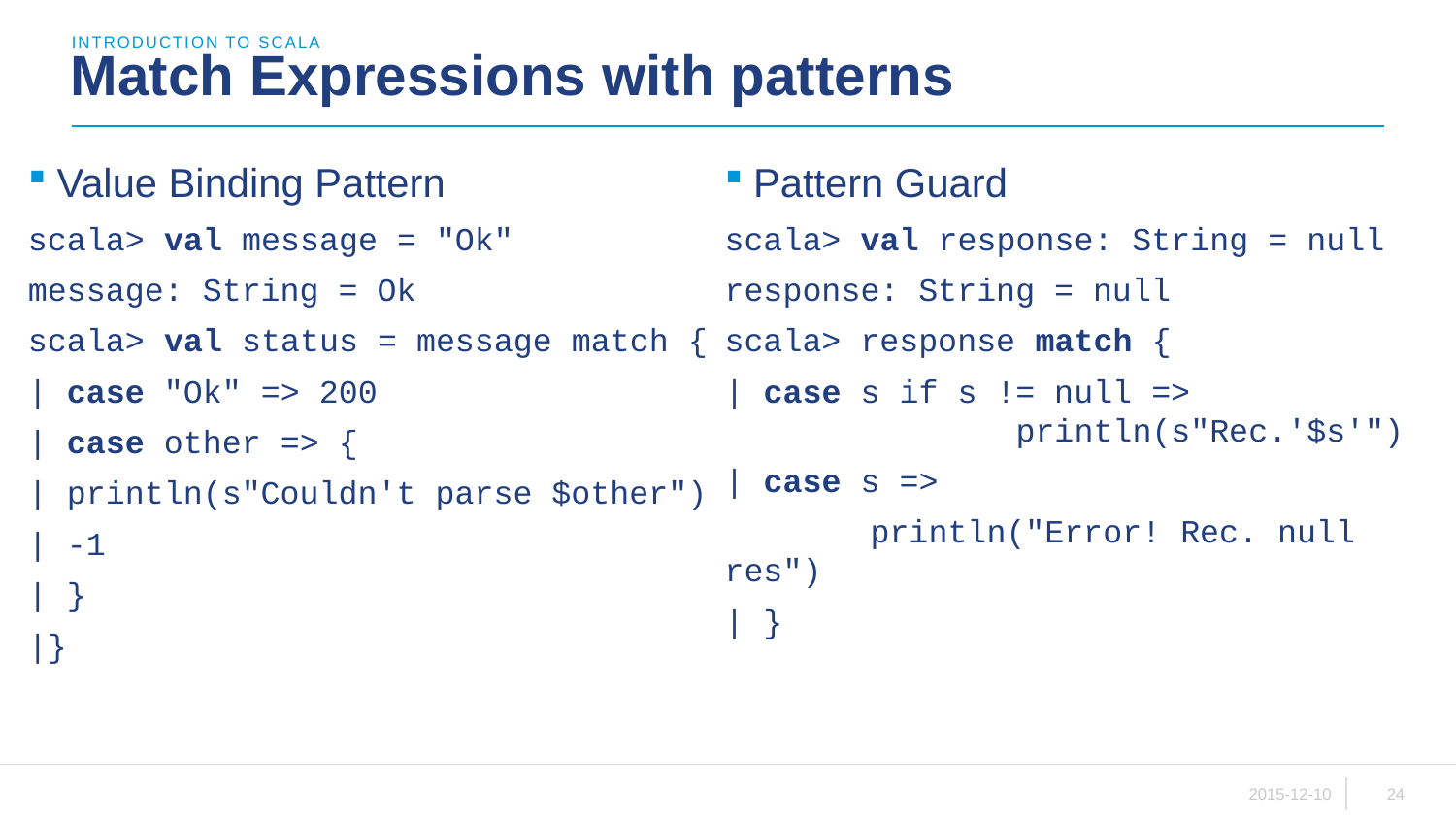

introduction to scala
# Match Expressions with patterns
Value Binding Pattern
scala> val message = "Ok"
message: String = Ok
scala> val status = message match {
| case "Ok" => 200
| case other => {
| println(s"Couldn't parse $other")
| -1
| }
|}

Pattern Guard
scala> val response: String = null
response: String = null
scala> response match {
| case s if s != null => 				println(s"Rec.'$s'")
| case s =>
	println("Error! Rec. null res")
| }